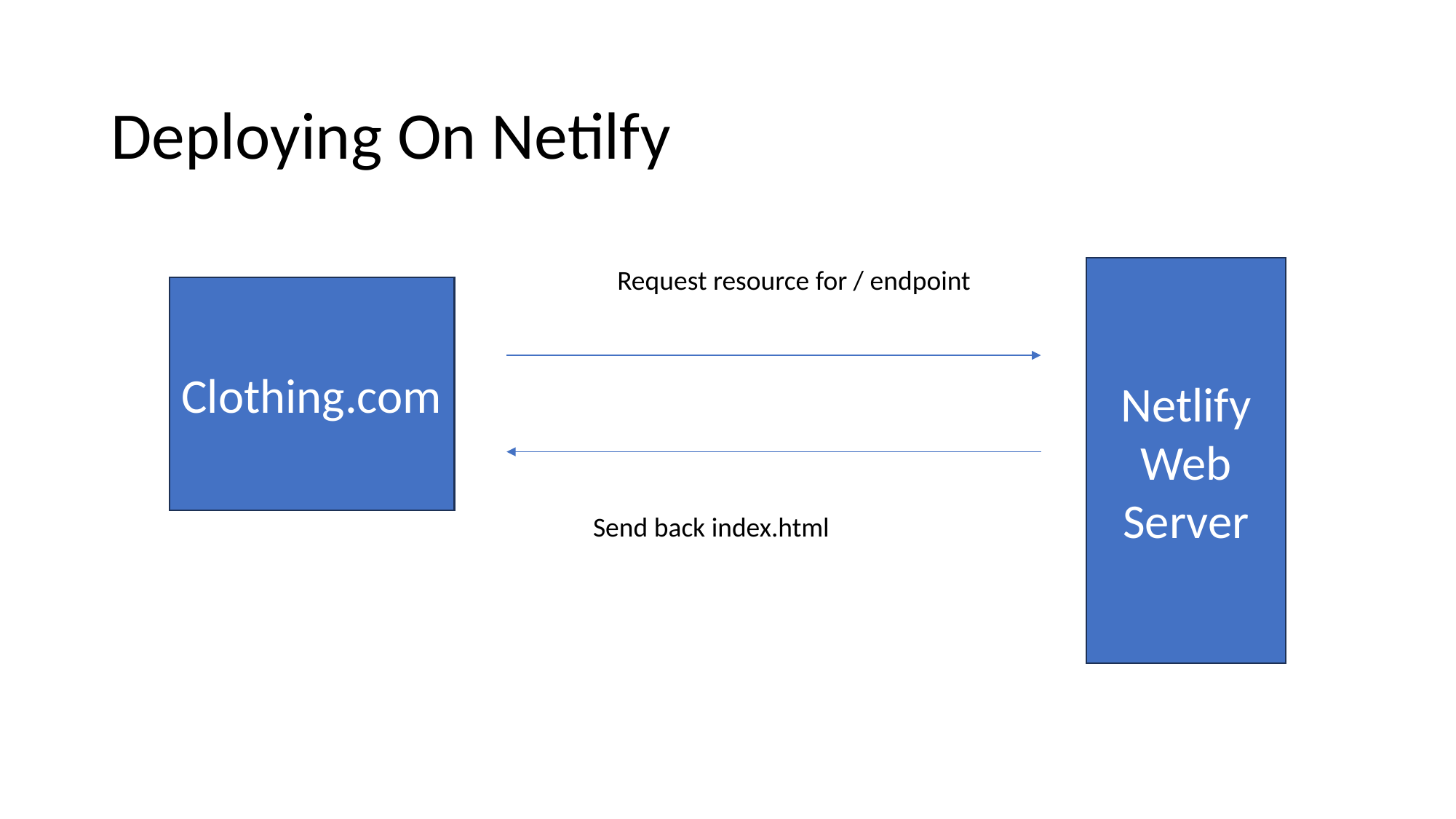

# Deploying On Netilfy
Request resource for / endpoint
Netlify Web Server
Clothing.com
Send back index.html